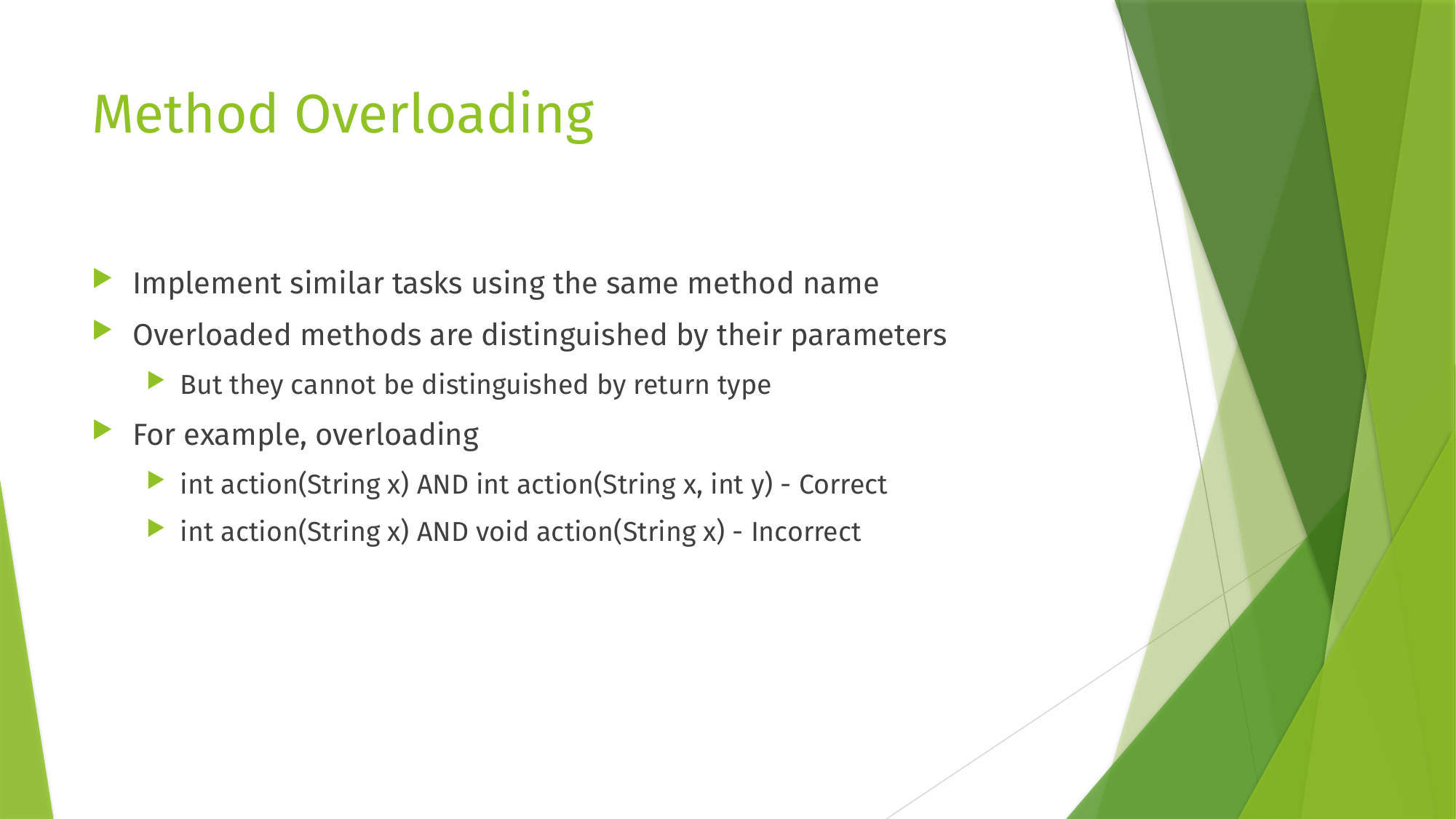

# Method Overloading
Implement similar tasks using the same method name
Overloaded methods are distinguished by their parameters
But they cannot be distinguished by return type
For example, overloading
int action(String x) AND int action(String x, int y) - Correct
int action(String x) AND void action(String x) - Incorrect